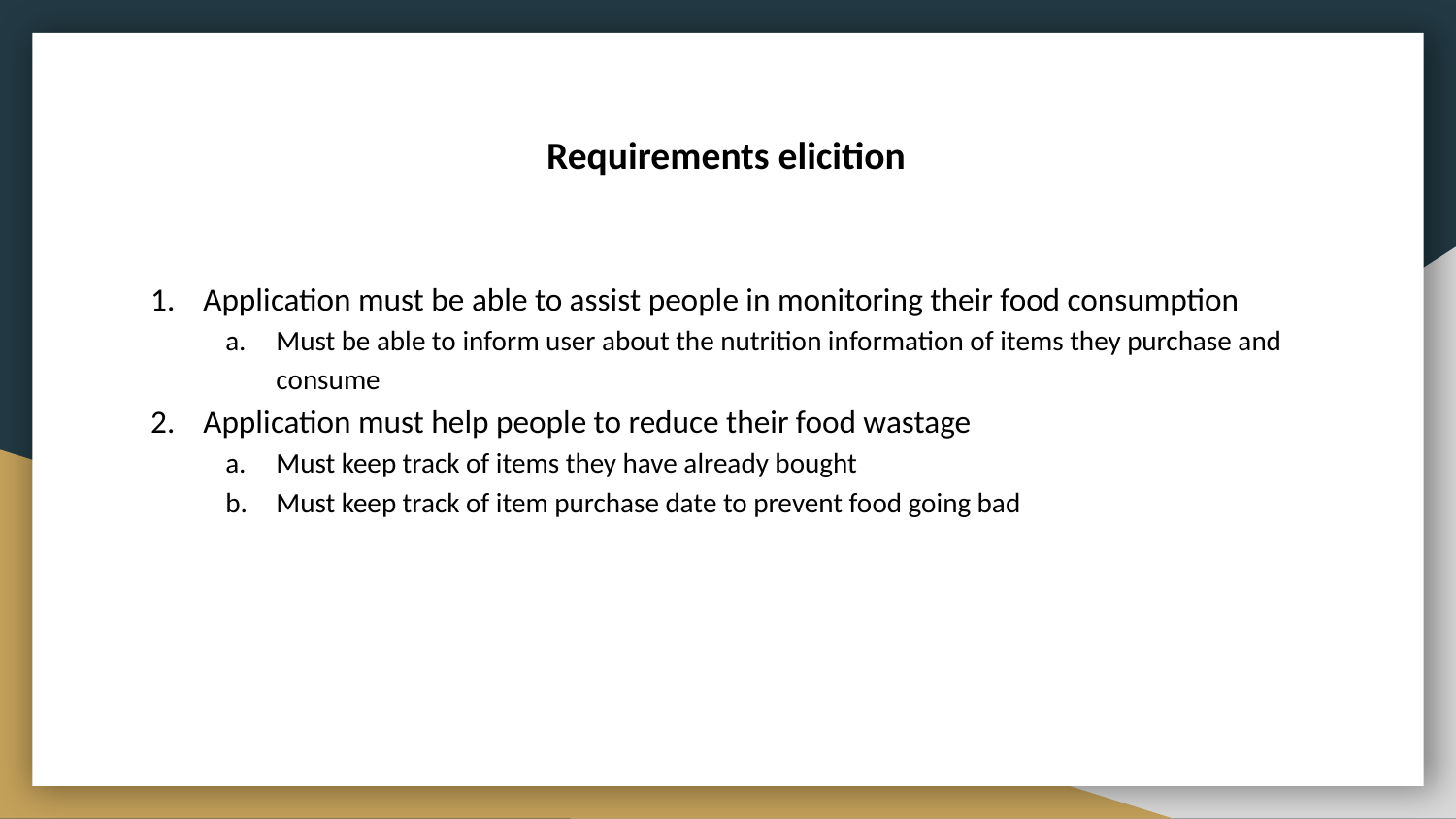

Requirements elicition
Application must be able to assist people in monitoring their food consumption
Must be able to inform user about the nutrition information of items they purchase and consume
Application must help people to reduce their food wastage
Must keep track of items they have already bought
Must keep track of item purchase date to prevent food going bad